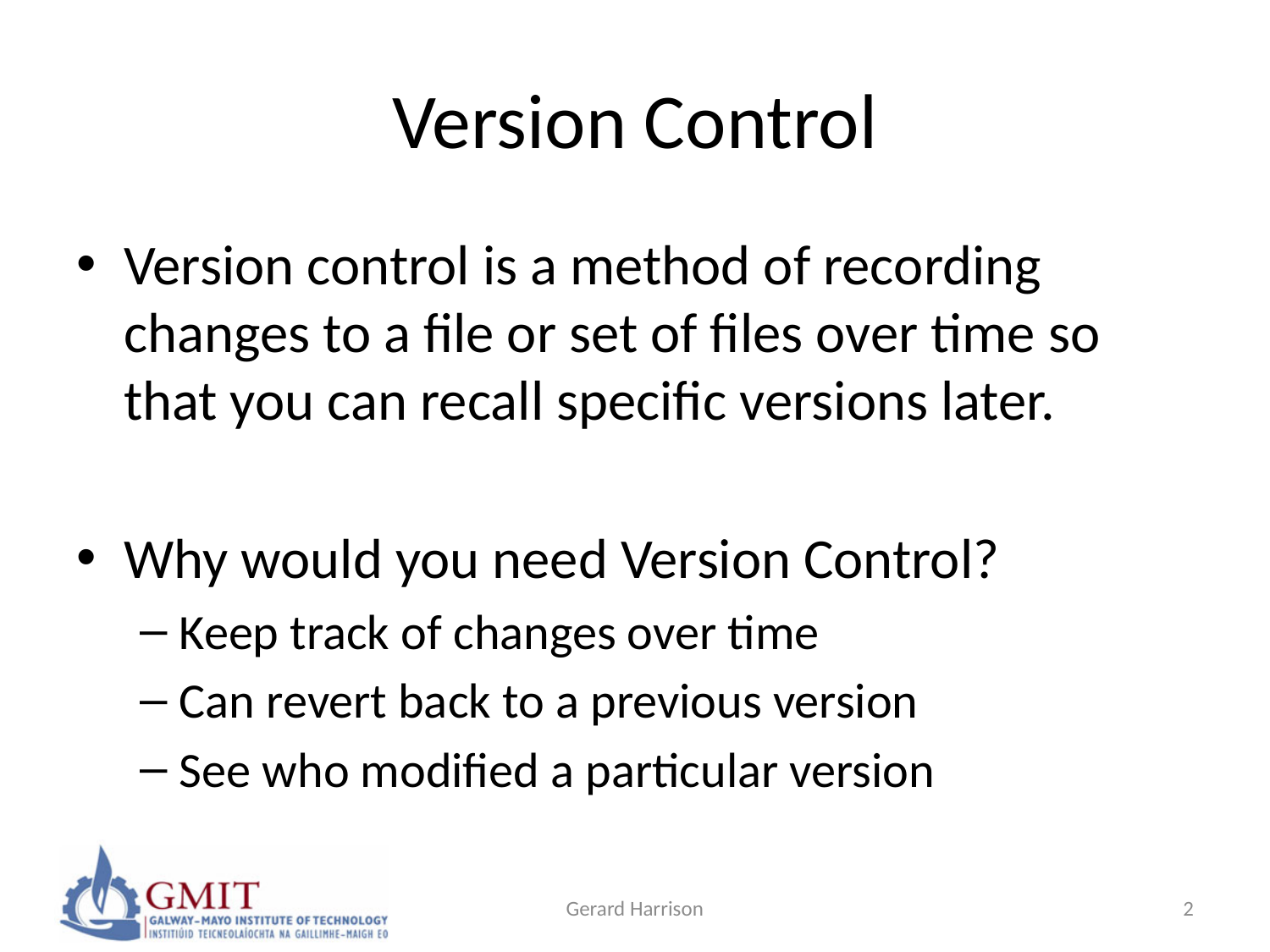

# Version Control
Version control is a method of recording changes to a file or set of files over time so that you can recall specific versions later.

Why would you need Version Control?
Keep track of changes over time
Can revert back to a previous version
See who modified a particular version
Gerard Harrison
2